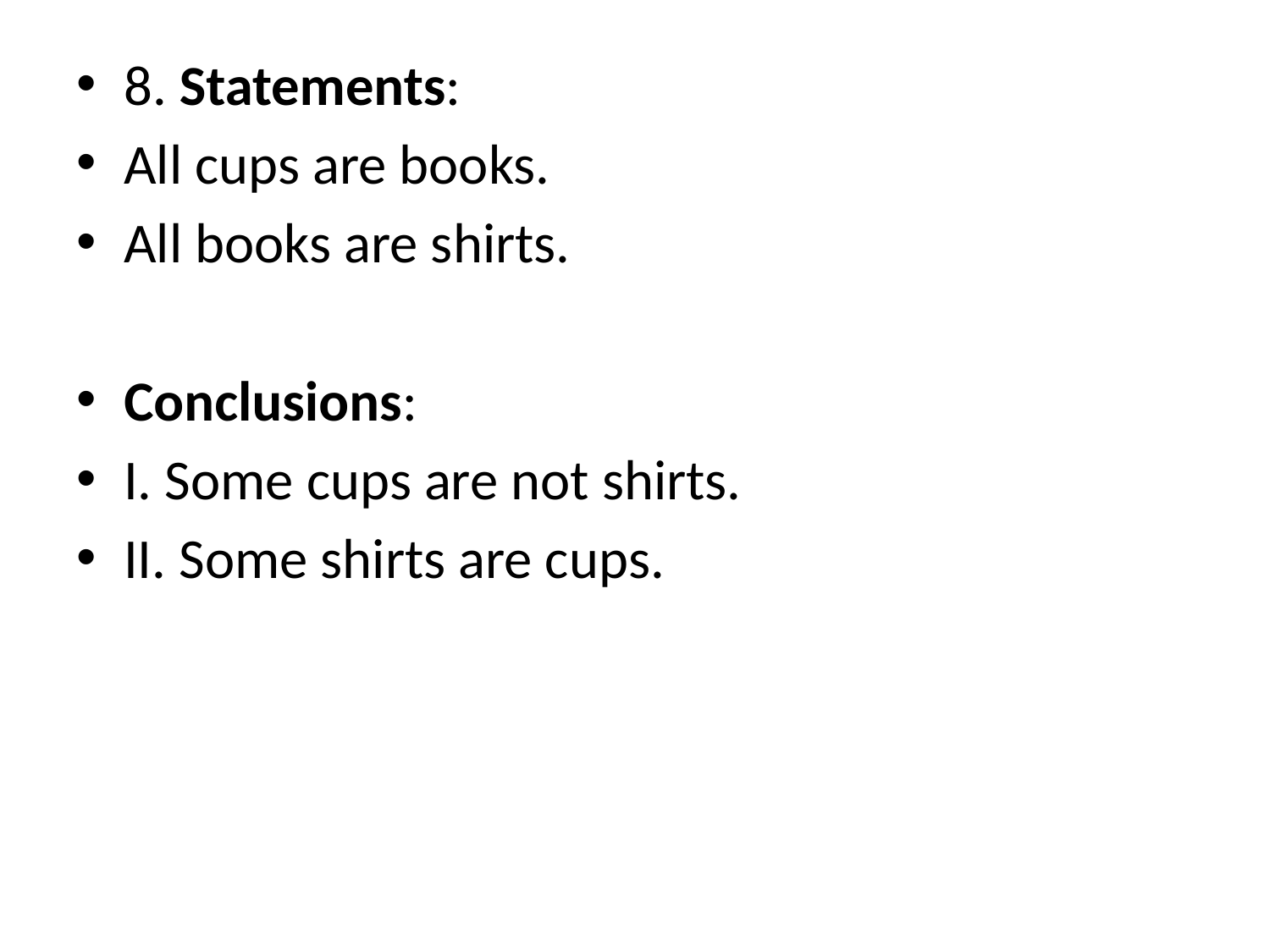

#
8. Statements:
All cups are books.
All books are shirts.

Conclusions:
I. Some cups are not shirts.
II. Some shirts are cups.